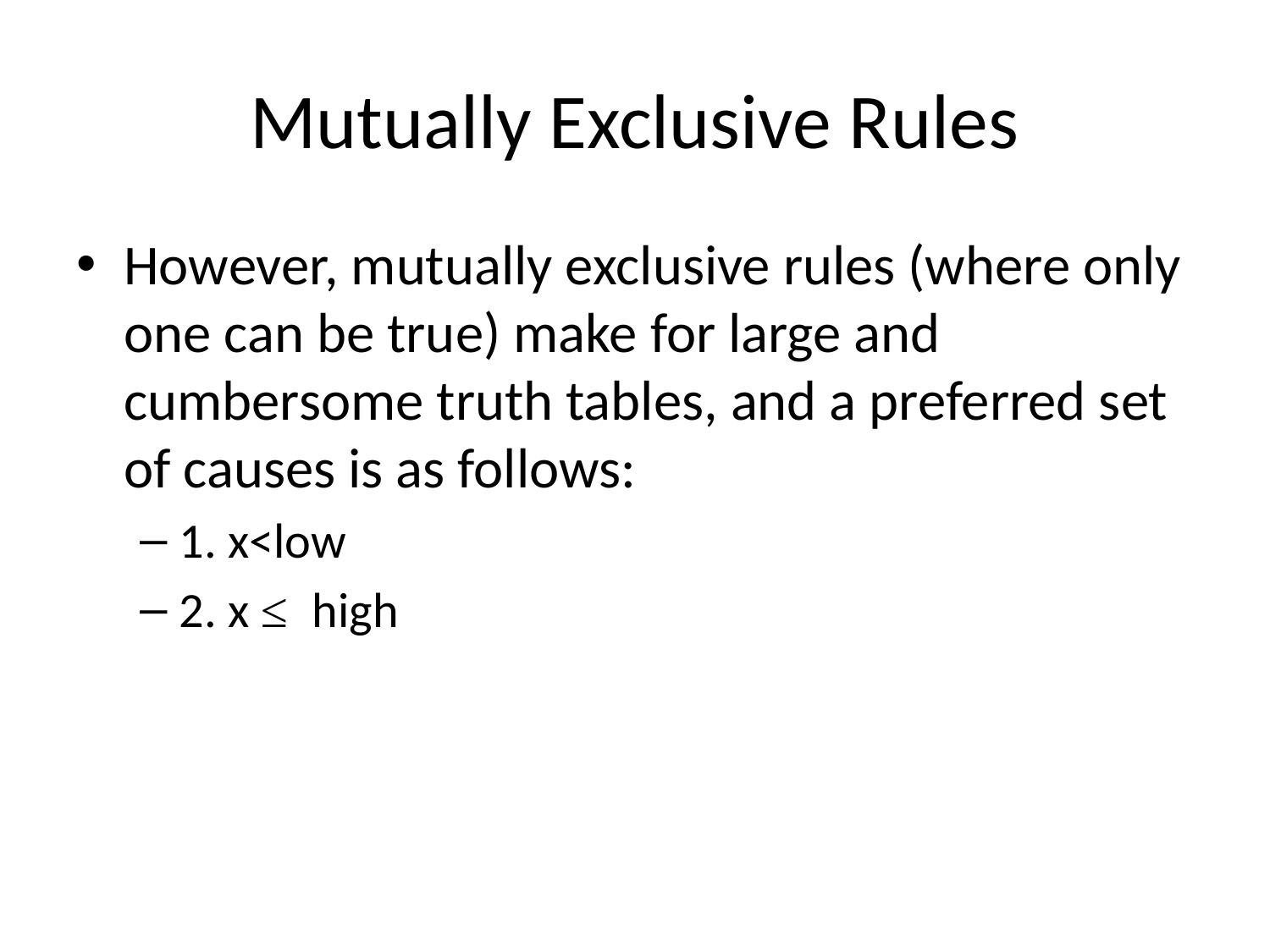

# Mutually Exclusive Rules
However, mutually exclusive rules (where only one can be true) make for large and cumbersome truth tables, and a preferred set of causes is as follows:
1. x<low
2. x ≤  high